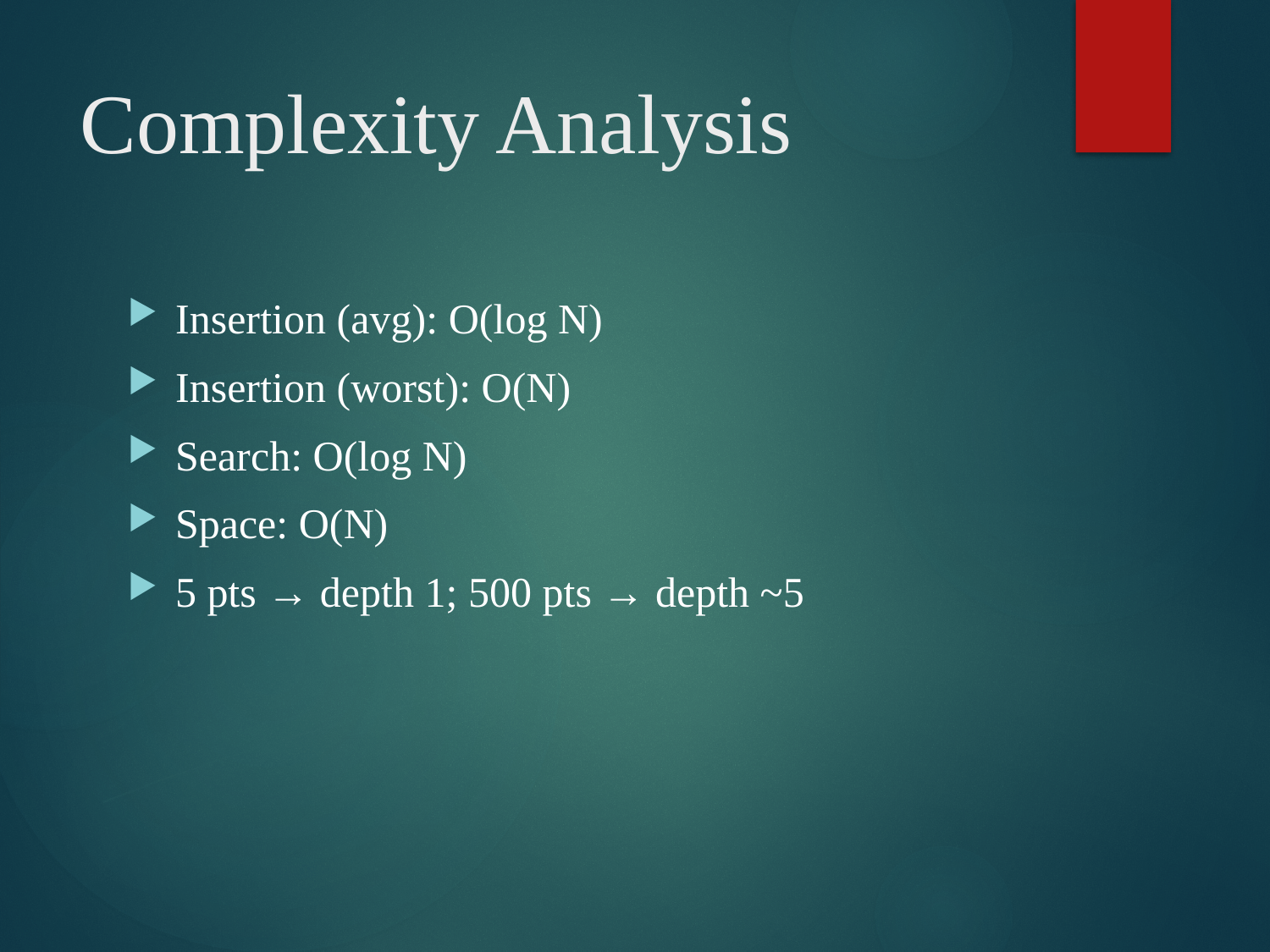

# Complexity Analysis
Insertion (avg): O(log N)
Insertion (worst): O(N)
Search: O(log N)
Space: O(N)
5 pts → depth 1; 500 pts → depth ~5